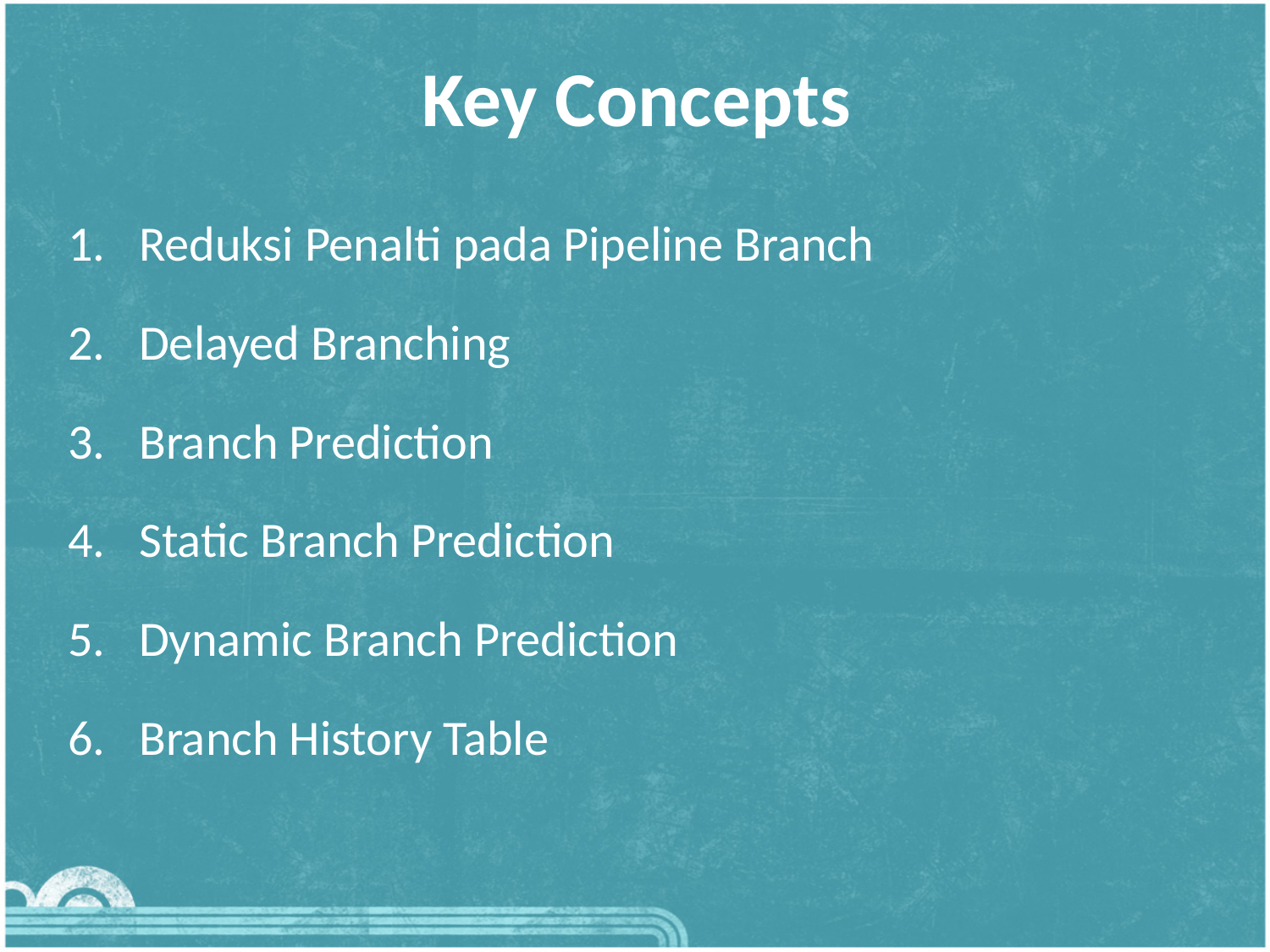

# Key Concepts
Reduksi Penalti pada Pipeline Branch
Delayed Branching
Branch Prediction
Static Branch Prediction
Dynamic Branch Prediction
Branch History Table